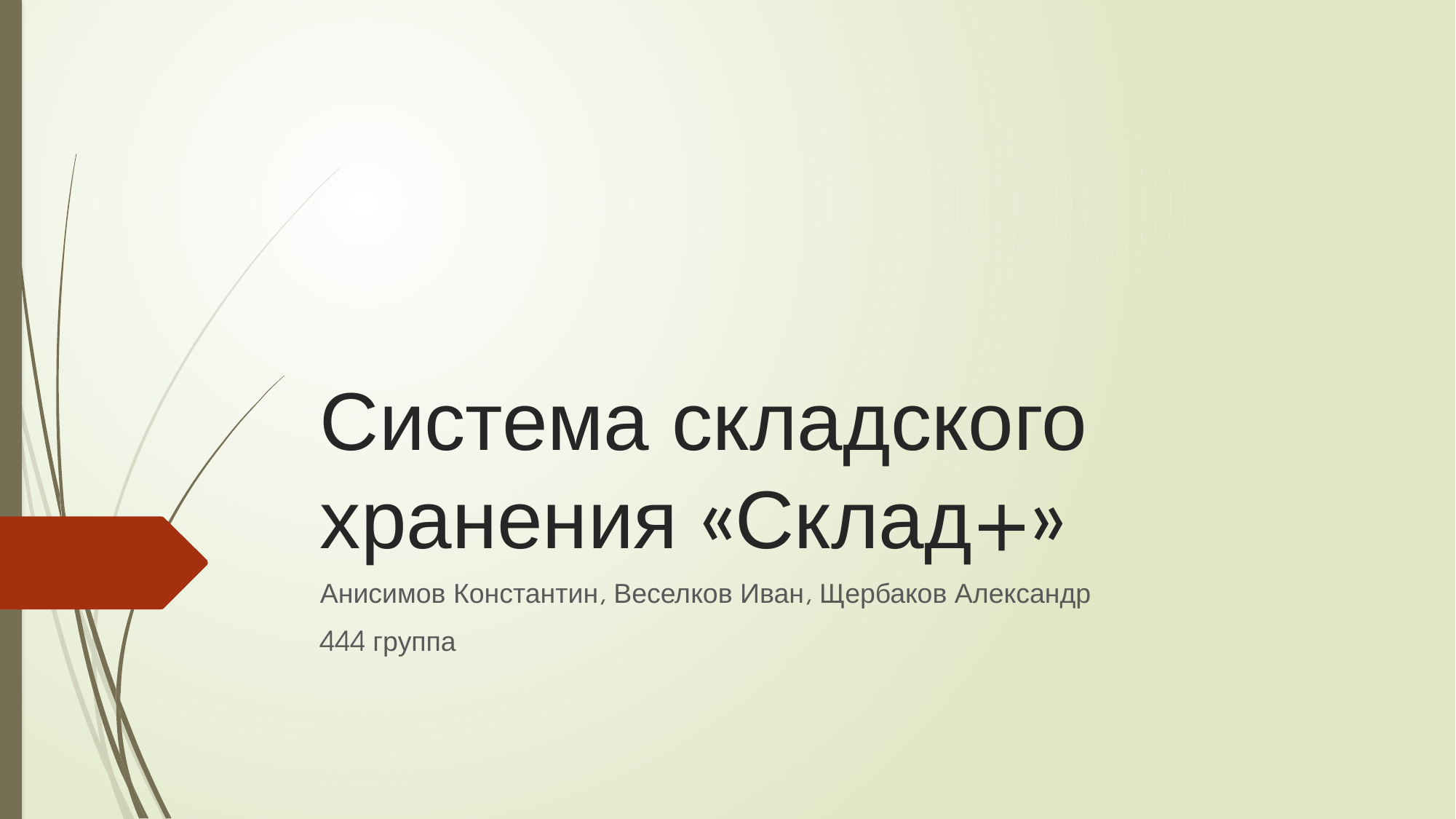

# Система складского хранения «Склад+»
Анисимов Константин, Веселков Иван, Щербаков Александр
444 группа